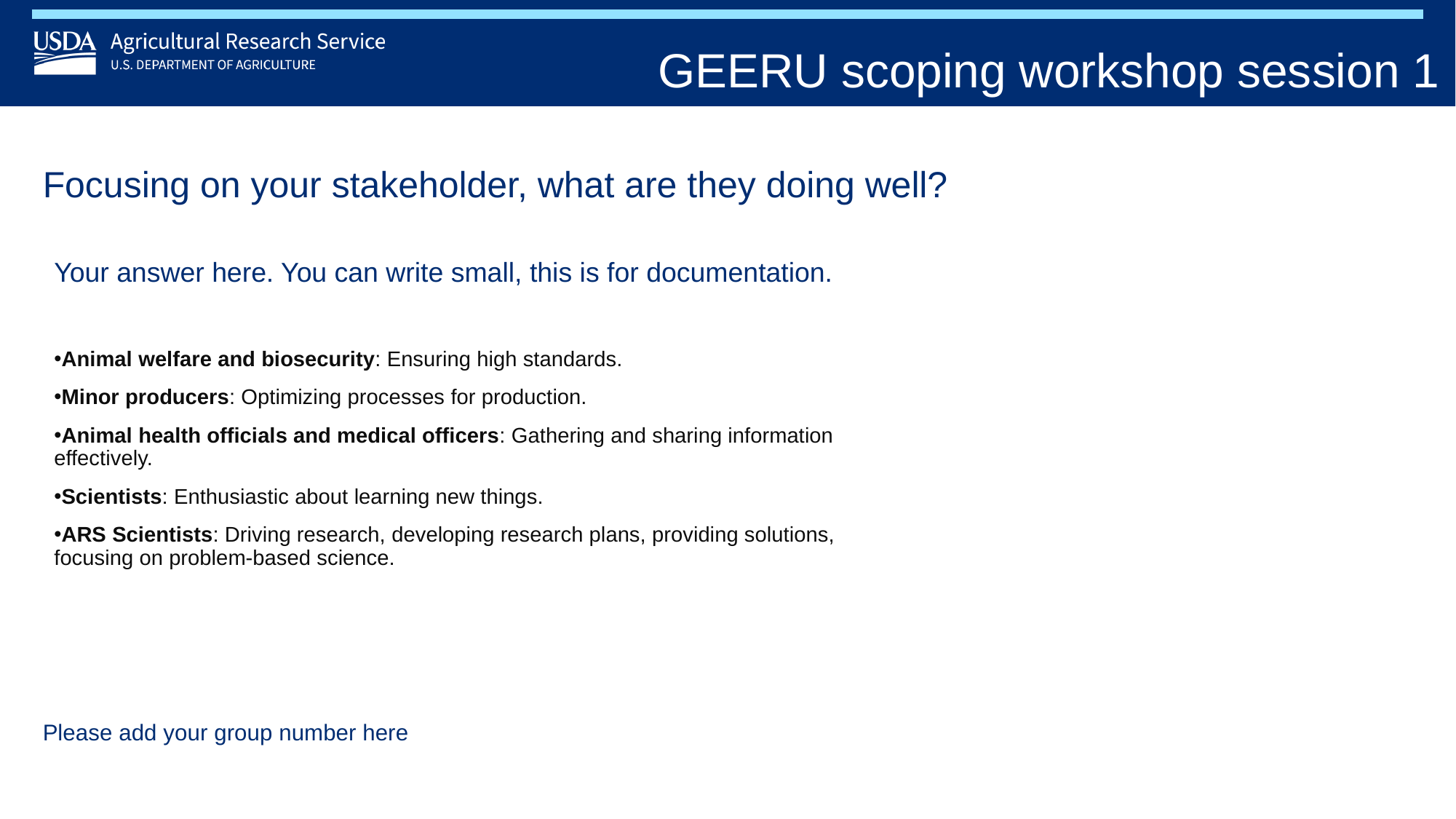

GEERU scoping workshop session 1
# Focusing on your stakeholder, what are they doing well?
Your answer here. You can write small, this is for documentation.

Animal welfare and biosecurity: Ensuring high standards.
Minor producers: Optimizing processes for production.
Animal health officials and medical officers: Gathering and sharing information effectively.
Scientists: Enthusiastic about learning new things.
ARS Scientists: Driving research, developing research plans, providing solutions, focusing on problem-based science.

Please add your group number here